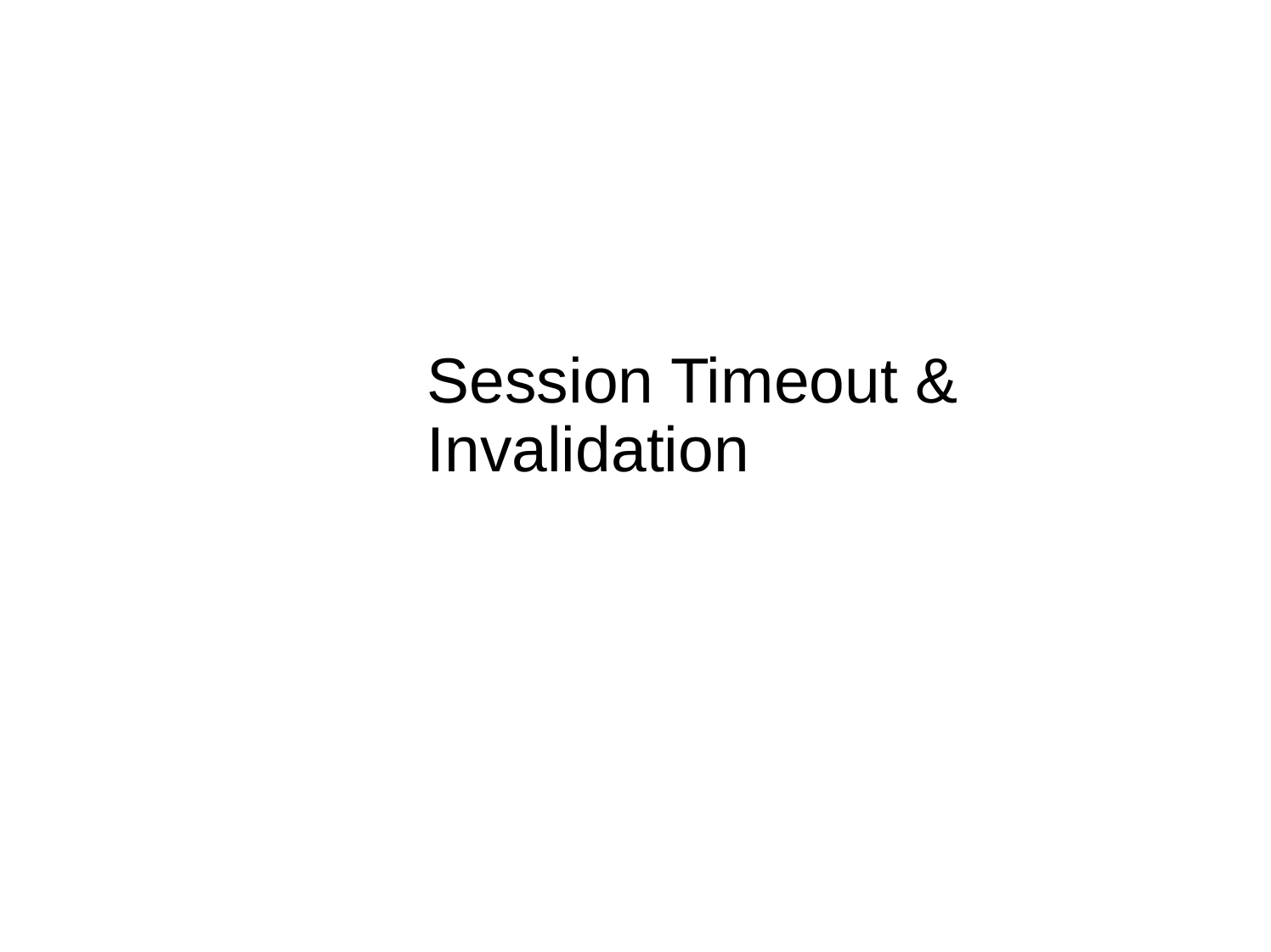

Antrix Consultancy Services

Session Timeout &
Invalidation

Madhusudhanan.P.K.